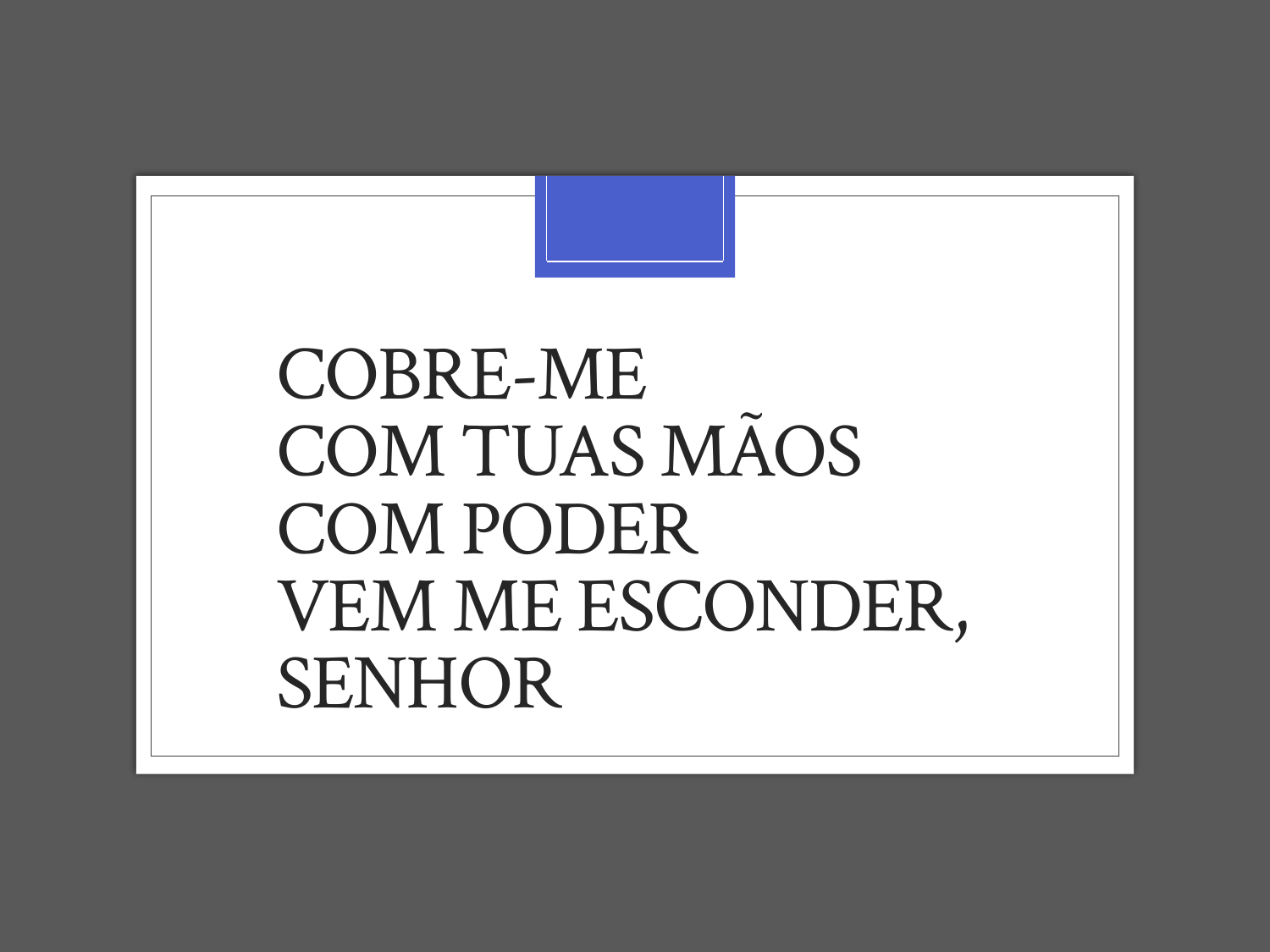

# Cobre-me Com Tuas mãos Com poder Vem me esconder, Senhor